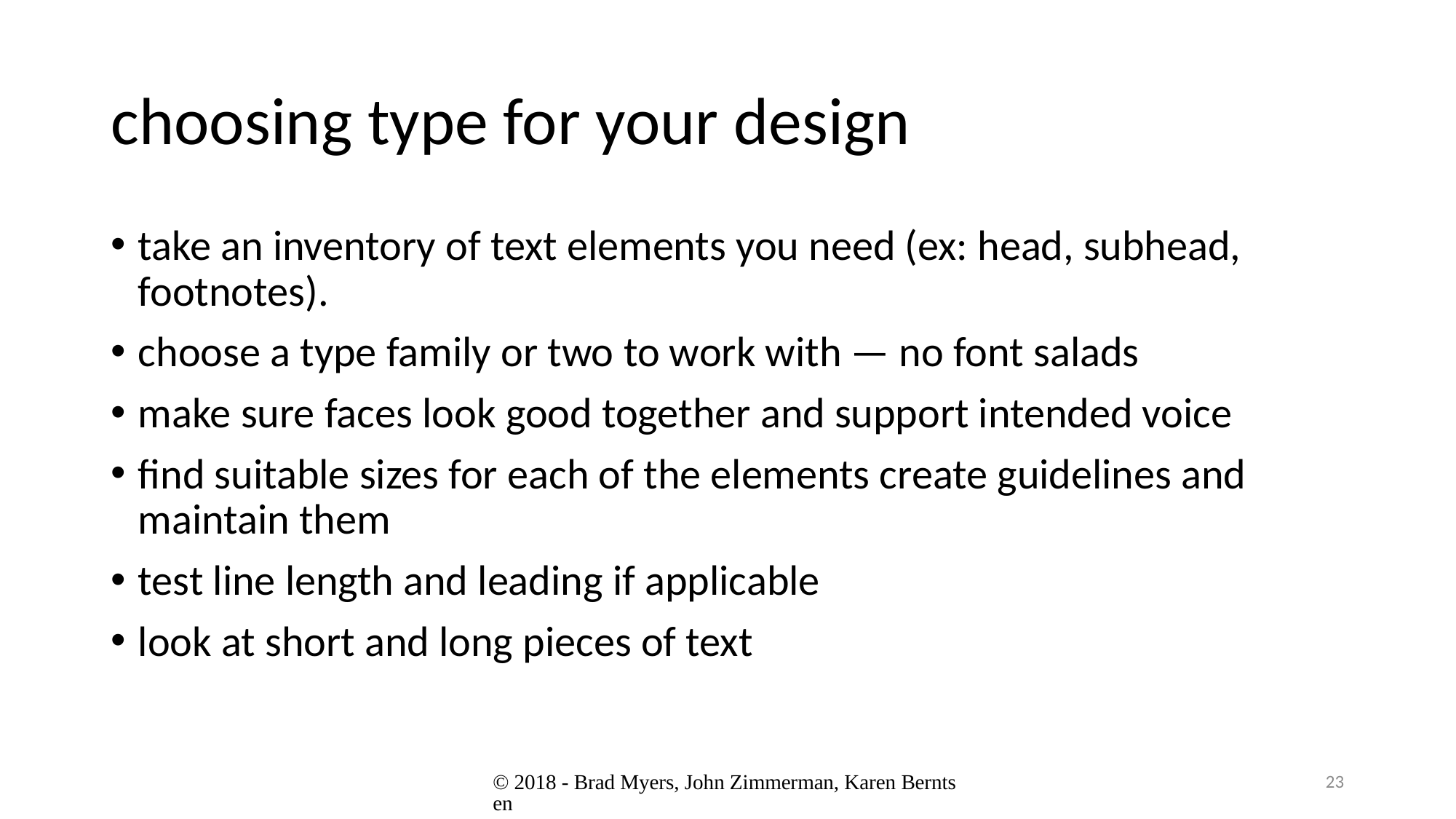

# choosing type for your design
take an inventory of text elements you need (ex: head, subhead, footnotes).
choose a type family or two to work with — no font salads
make sure faces look good together and support intended voice
find suitable sizes for each of the elements create guidelines and maintain them
test line length and leading if applicable
look at short and long pieces of text
© 2018 - Brad Myers, John Zimmerman, Karen Berntsen
23